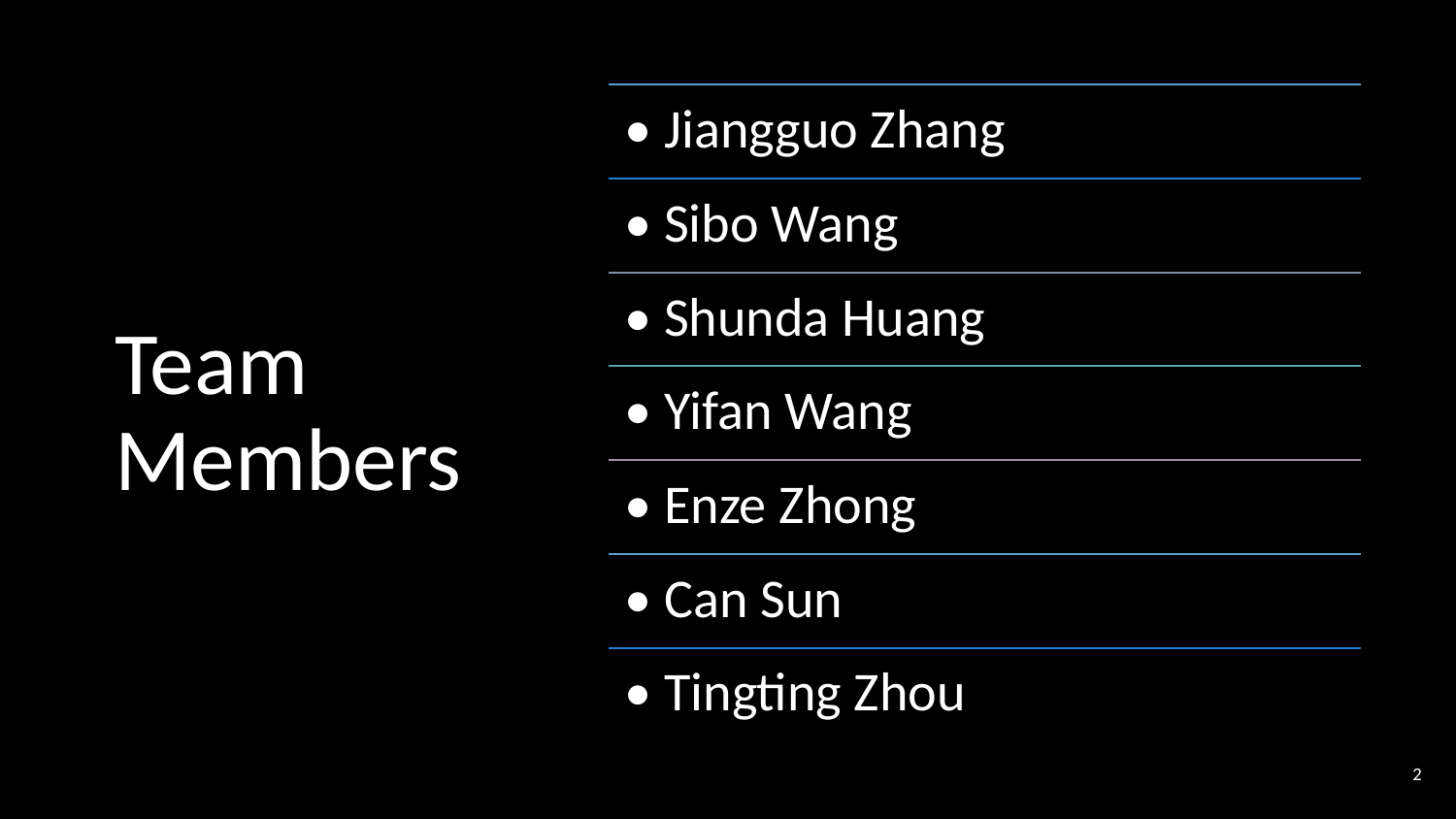

• Jiangguo Zhang

• Sibo Wang

• Shunda Huang

• Yifan Wang

• Enze Zhong

• Can Sun

• Tingting Zhou
# Team Members
2